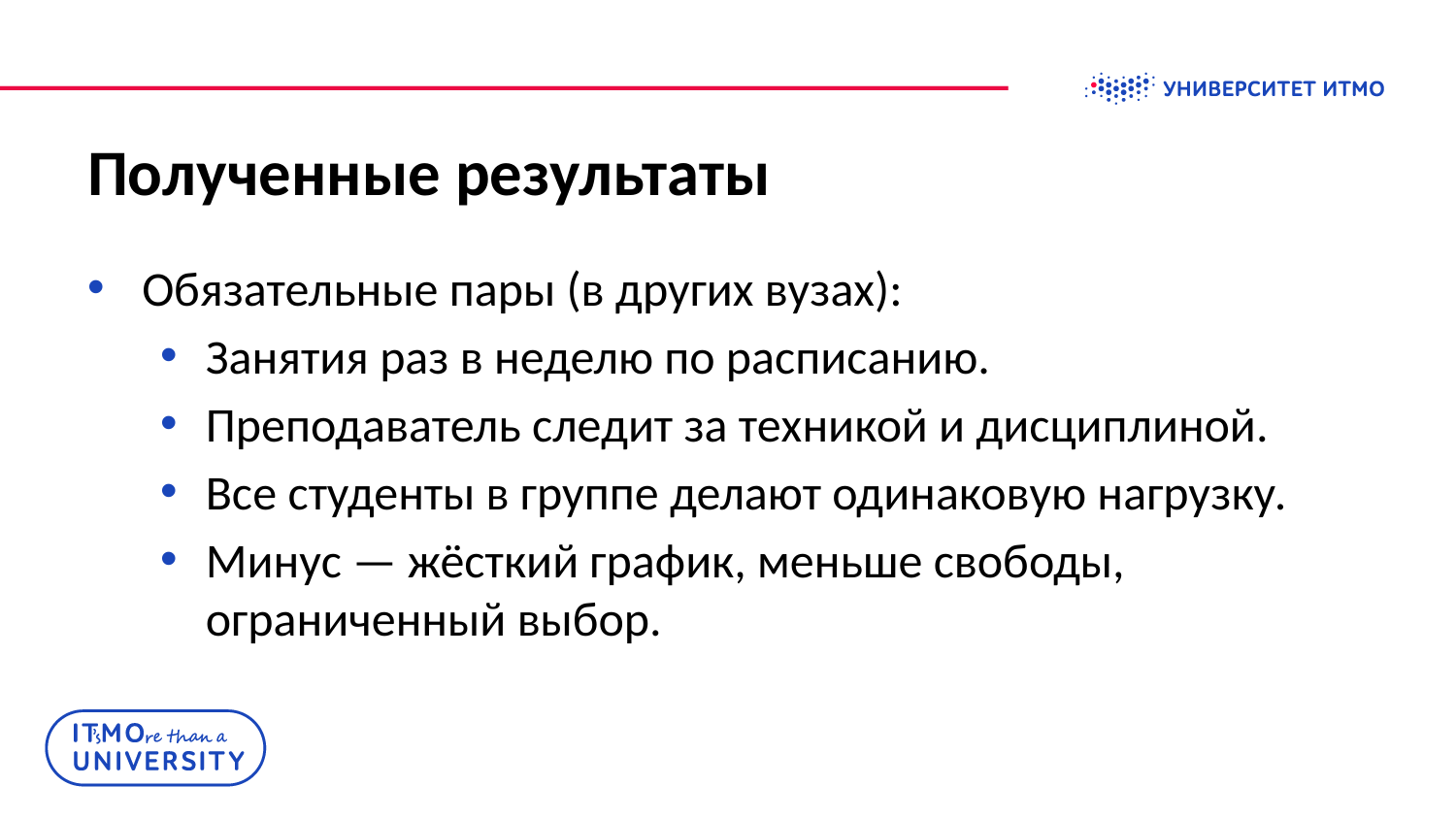

# Полученные результаты
Обязательные пары (в других вузах):
Занятия раз в неделю по расписанию.
Преподаватель следит за техникой и дисциплиной.
Все студенты в группе делают одинаковую нагрузку.
Минус — жёсткий график, меньше свободы, ограниченный выбор.